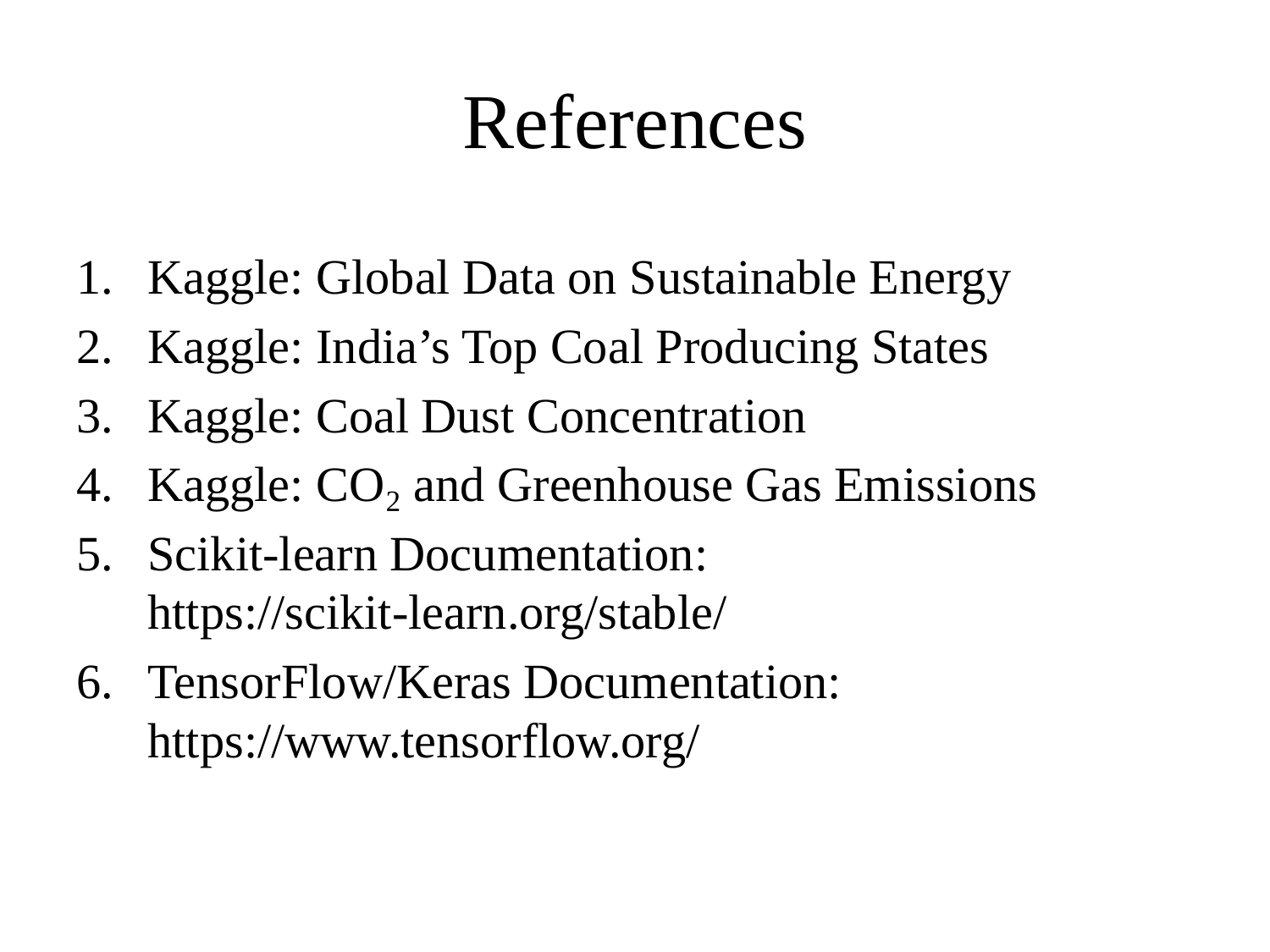

# References
Kaggle: Global Data on Sustainable Energy
Kaggle: India’s Top Coal Producing States
Kaggle: Coal Dust Concentration
Kaggle: CO₂ and Greenhouse Gas Emissions
Scikit-learn Documentation: https://scikit-learn.org/stable/
TensorFlow/Keras Documentation: https://www.tensorflow.org/